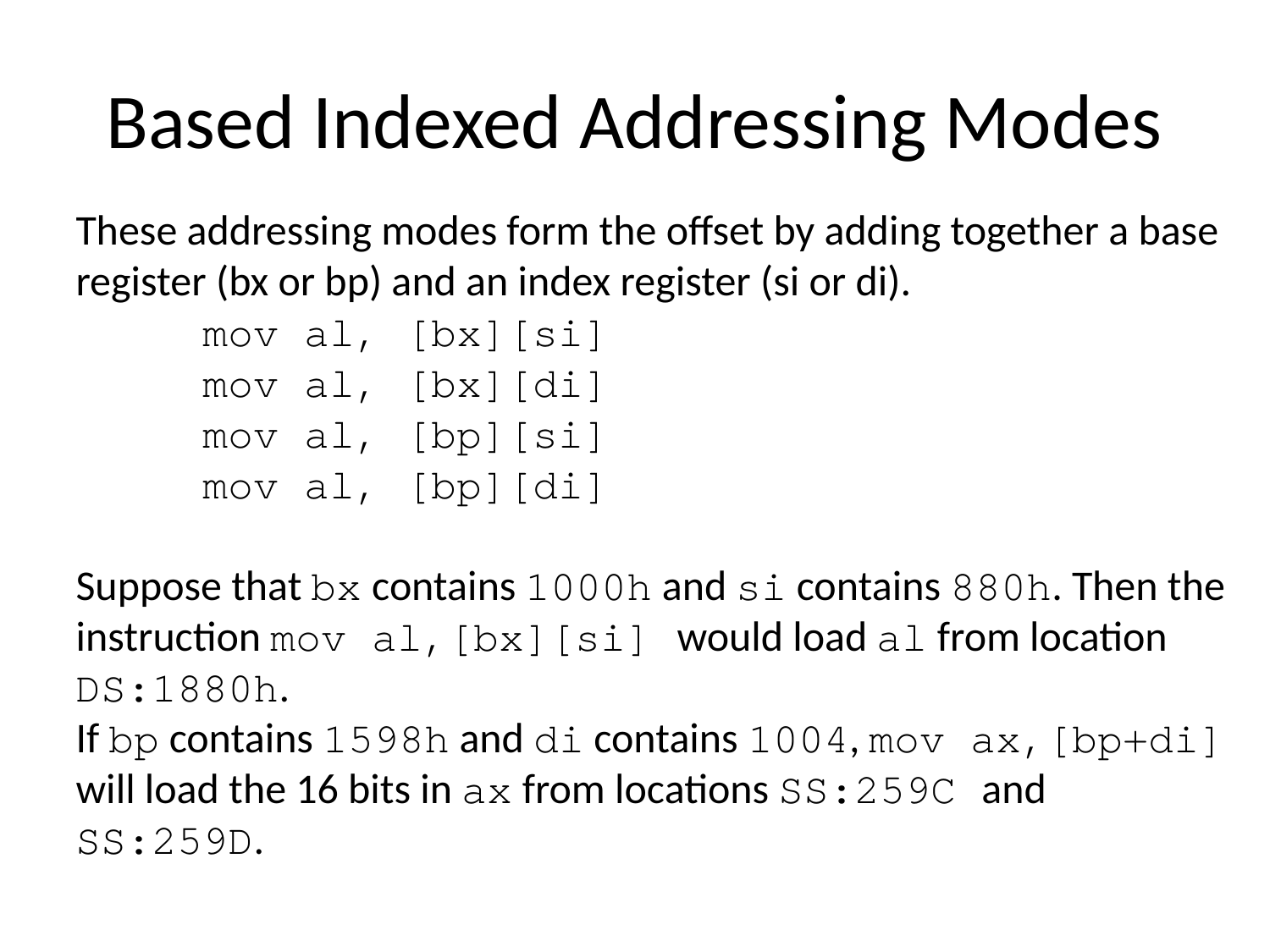

# Based Indexed Addressing Modes
These addressing modes form the offset by adding together a base register (bx or bp) and an index register (si or di).
	mov al, [bx][si]
	mov al, [bx][di]
	mov al, [bp][si]
	mov al, [bp][di]

Suppose that bx contains 1000h and si contains 880h. Then the instruction mov al,[bx][si] would load al from location DS:1880h.
If bp contains 1598h and di contains 1004, mov ax,[bp+di] will load the 16 bits in ax from locations SS:259C and SS:259D.